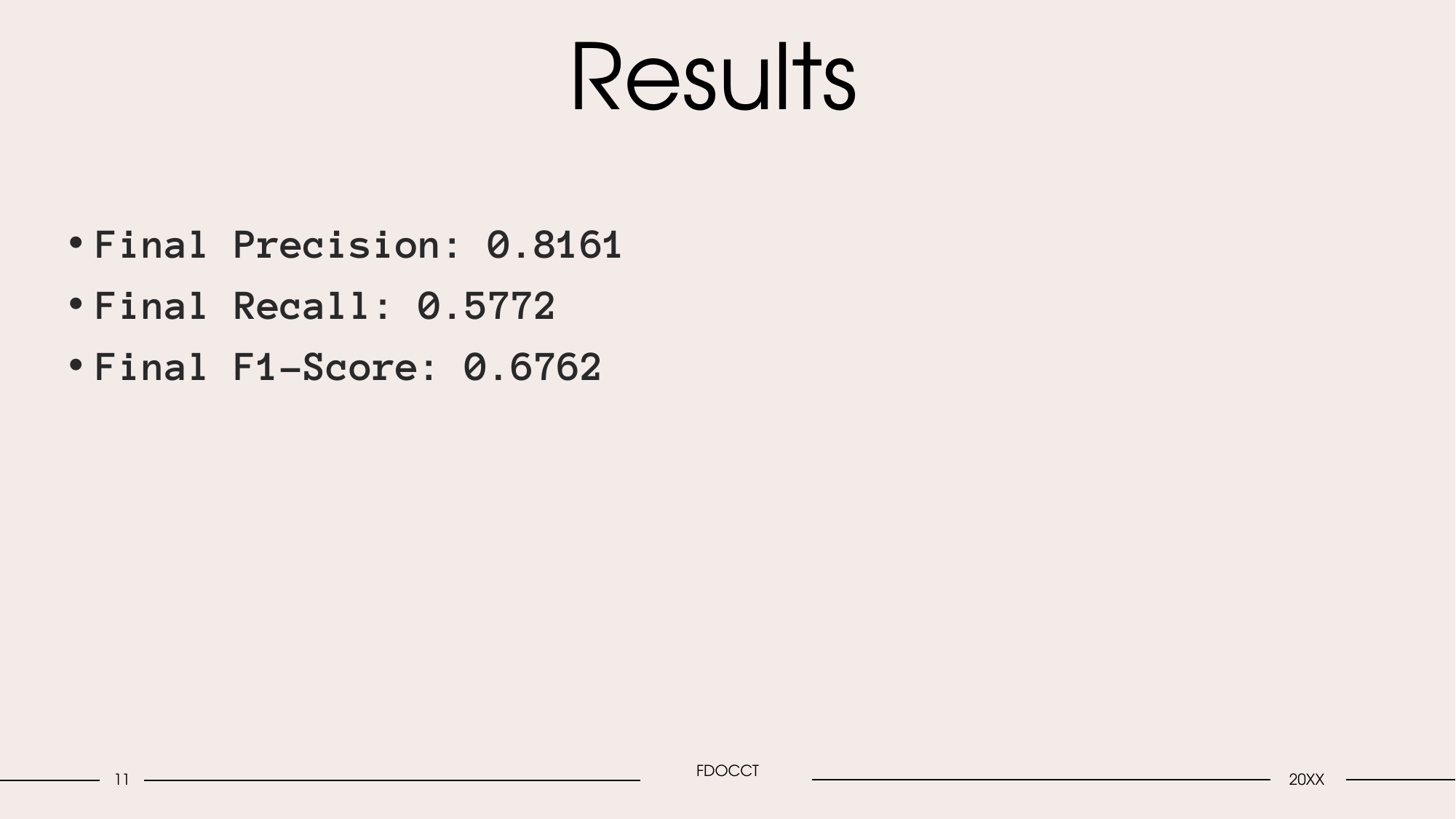

# Results
Final Precision: 0.8161
Final Recall: 0.5772
Final F1-Score: 0.6762
11
FDOCCT

20XX